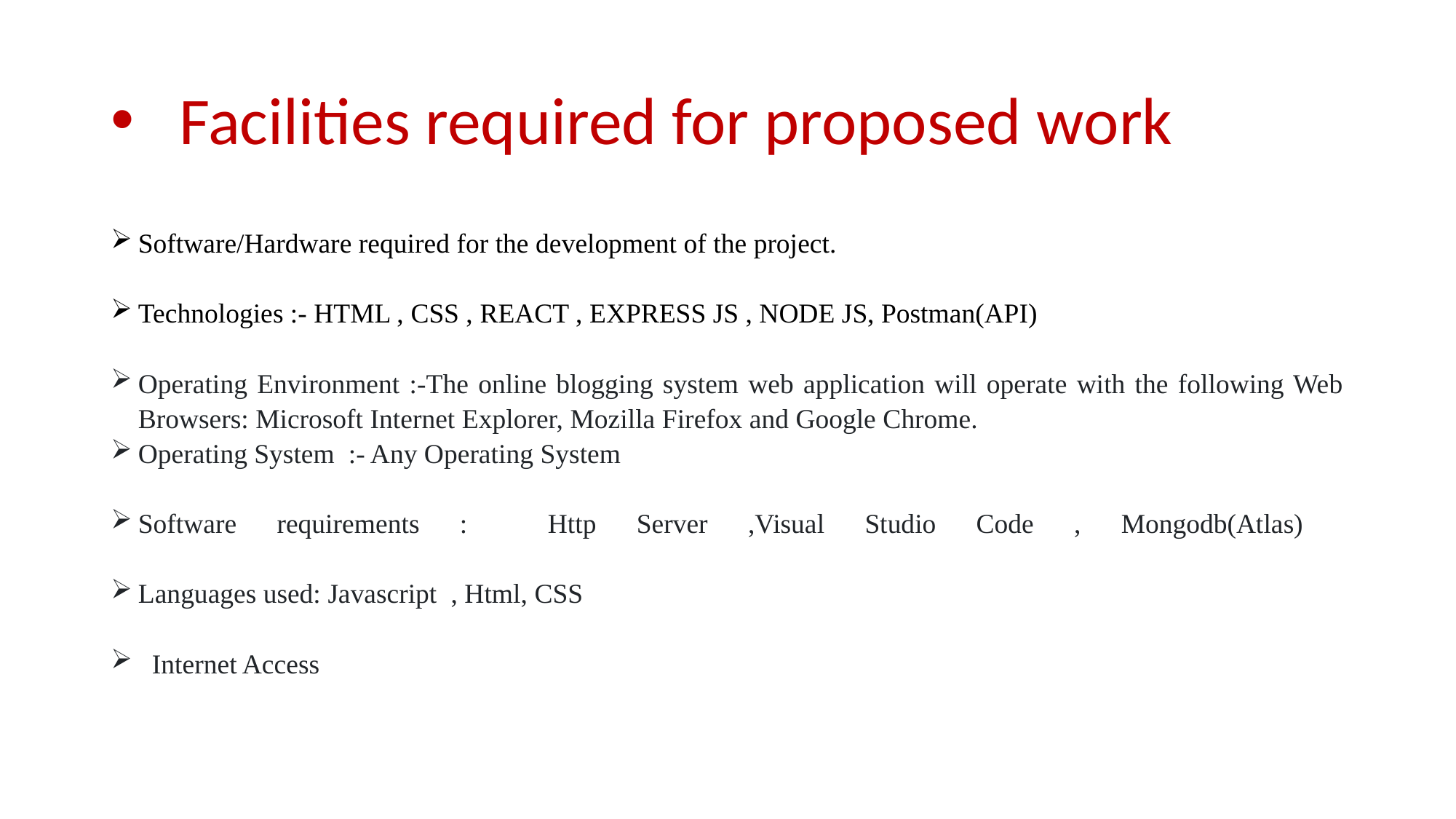

# Facilities required for proposed work
Software/Hardware required for the development of the project.

Technologies :- HTML , CSS , REACT , EXPRESS JS , NODE JS, Postman(API)

Operating Environment :-The online blogging system web application will operate with the following Web Browsers: Microsoft Internet Explorer, Mozilla Firefox and Google Chrome.
Operating System  :- Any Operating System
Software requirements :  Http Server ,Visual Studio Code , Mongodb(Atlas)
Languages used: Javascript  , Html, CSS

  Internet Access